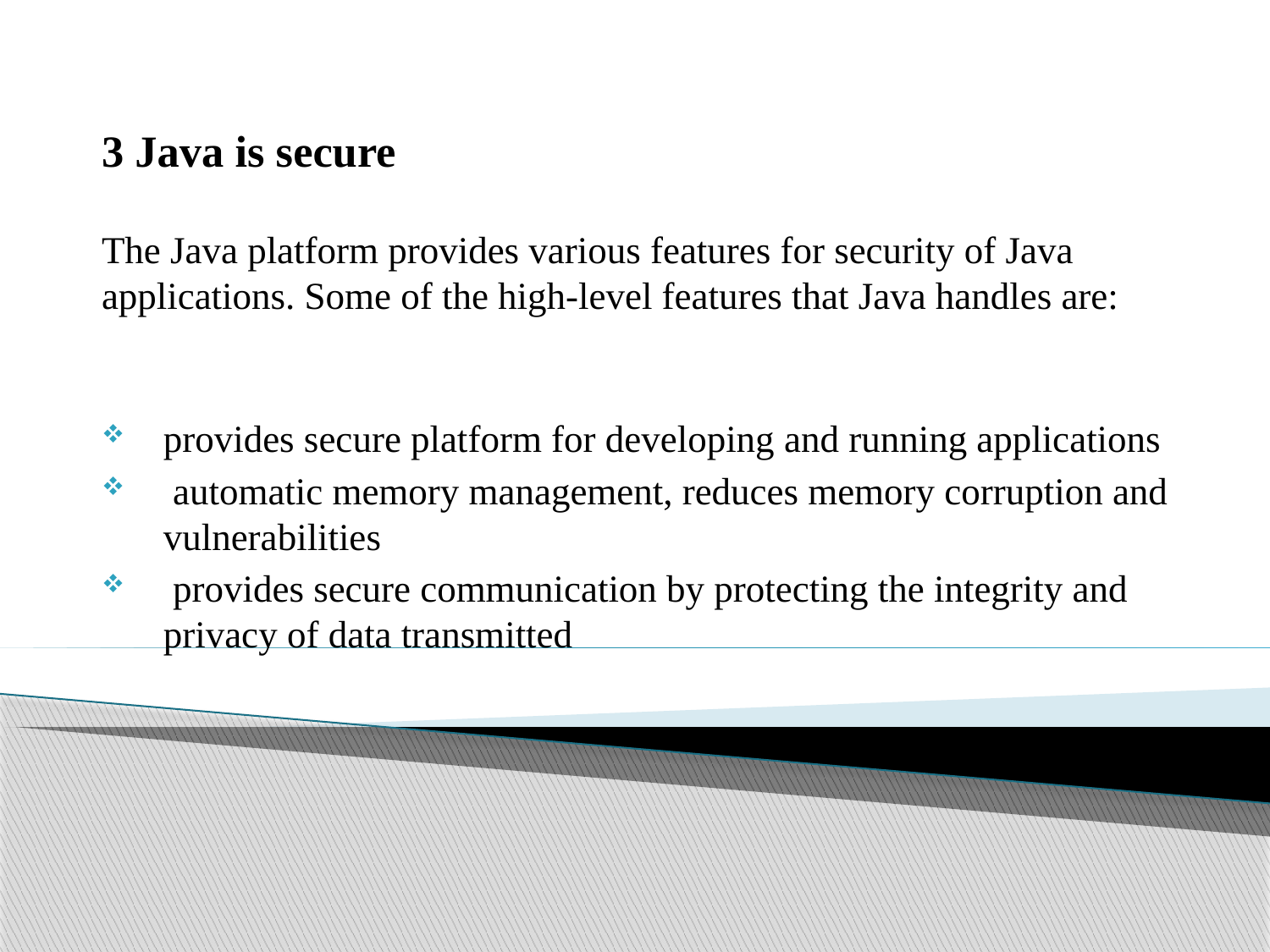

3 Java is secure
The Java platform provides various features for security of Java applications. Some of the high-level features that Java handles are:
provides secure platform for developing and running applications
 automatic memory management, reduces memory corruption and vulnerabilities
 provides secure communication by protecting the integrity and privacy of data transmitted